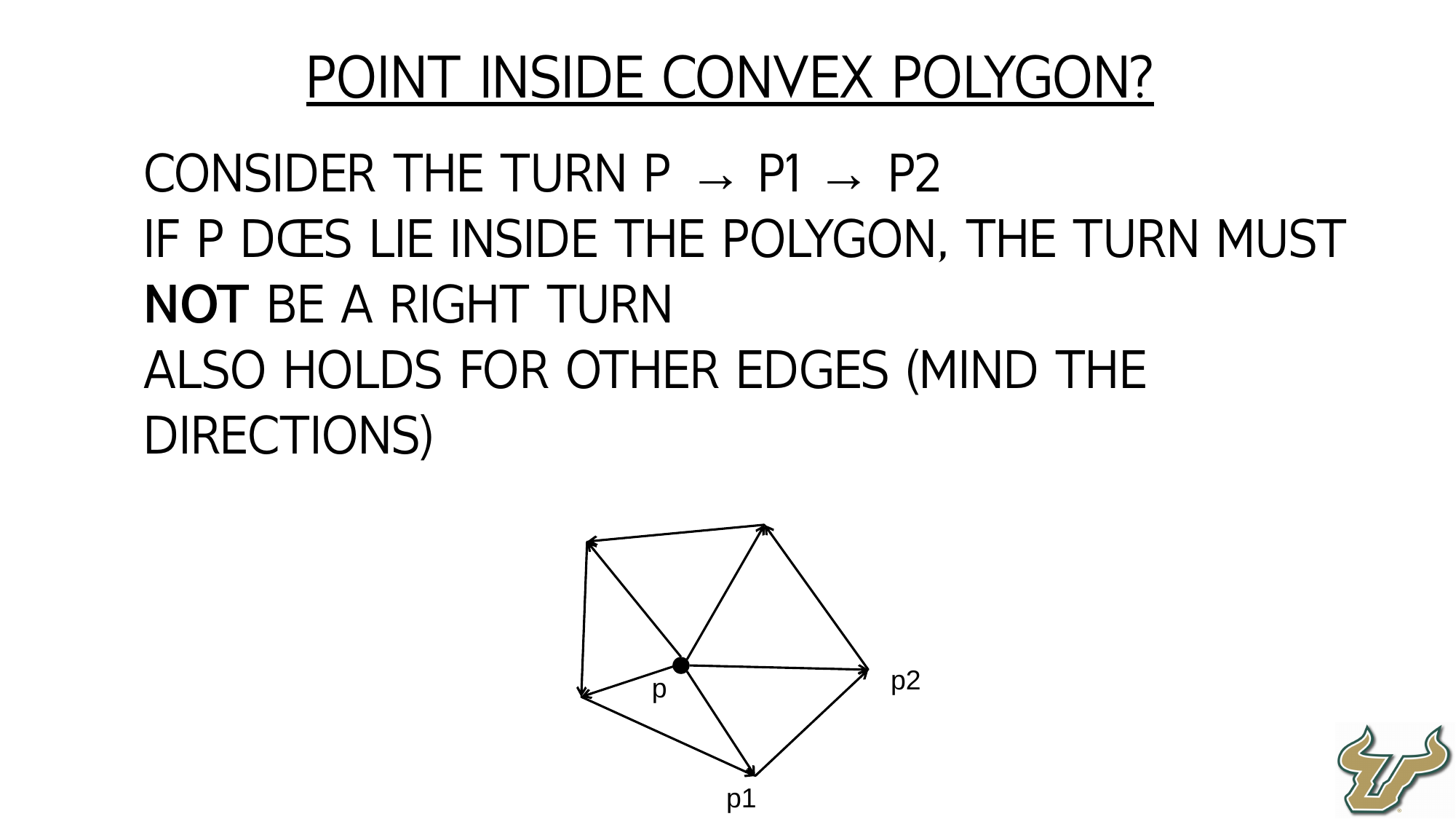

44
Point inside convex polygon?
Consider the turn p → p1 → p2
If p does lie inside the polygon, the turn must not be a right turn
Also holds for other edges (mind the directions)

p2
p1

p